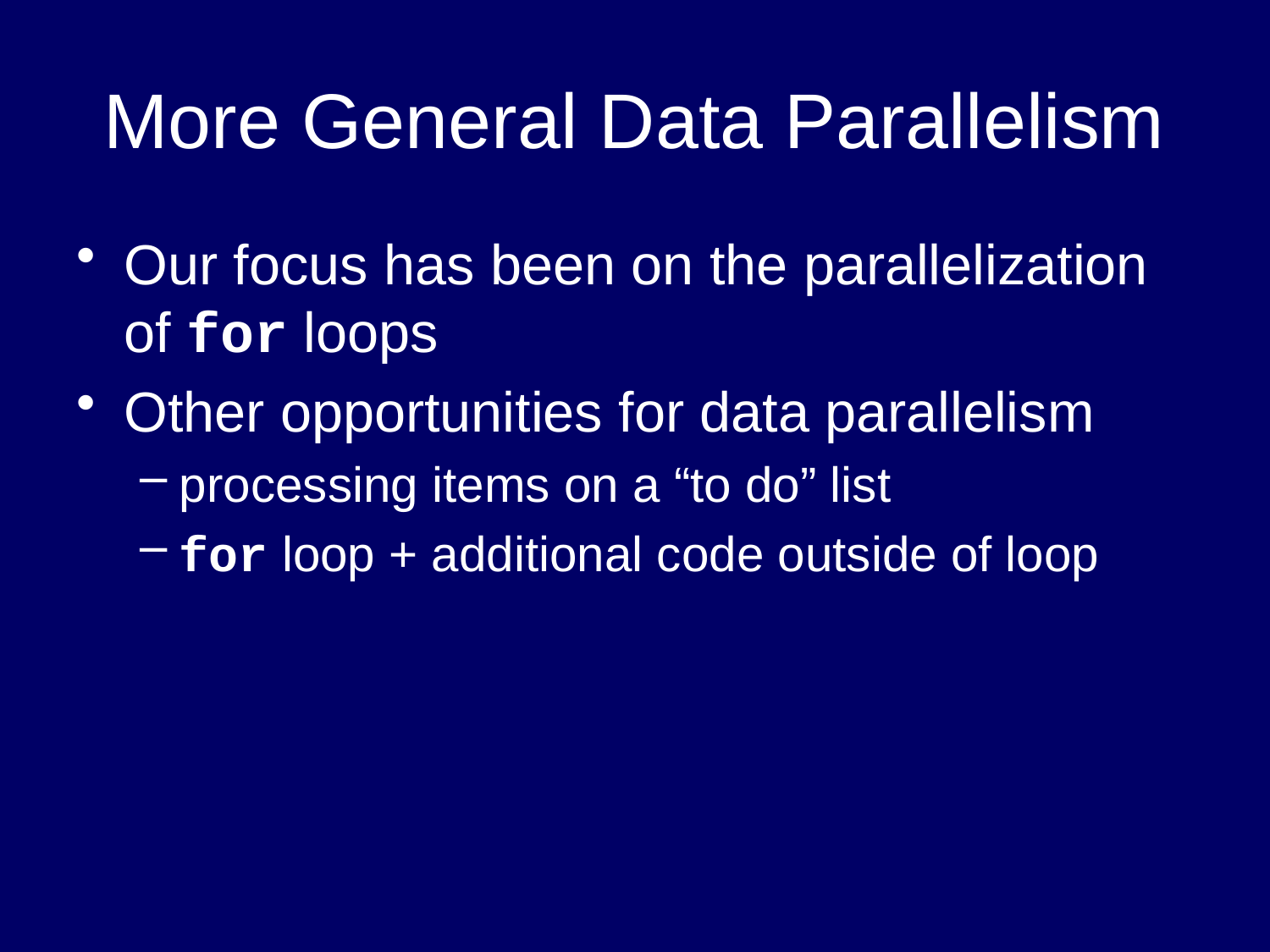

# More General Data Parallelism
Our focus has been on the parallelization of for loops
Other opportunities for data parallelism
processing items on a “to do” list
for loop + additional code outside of loop